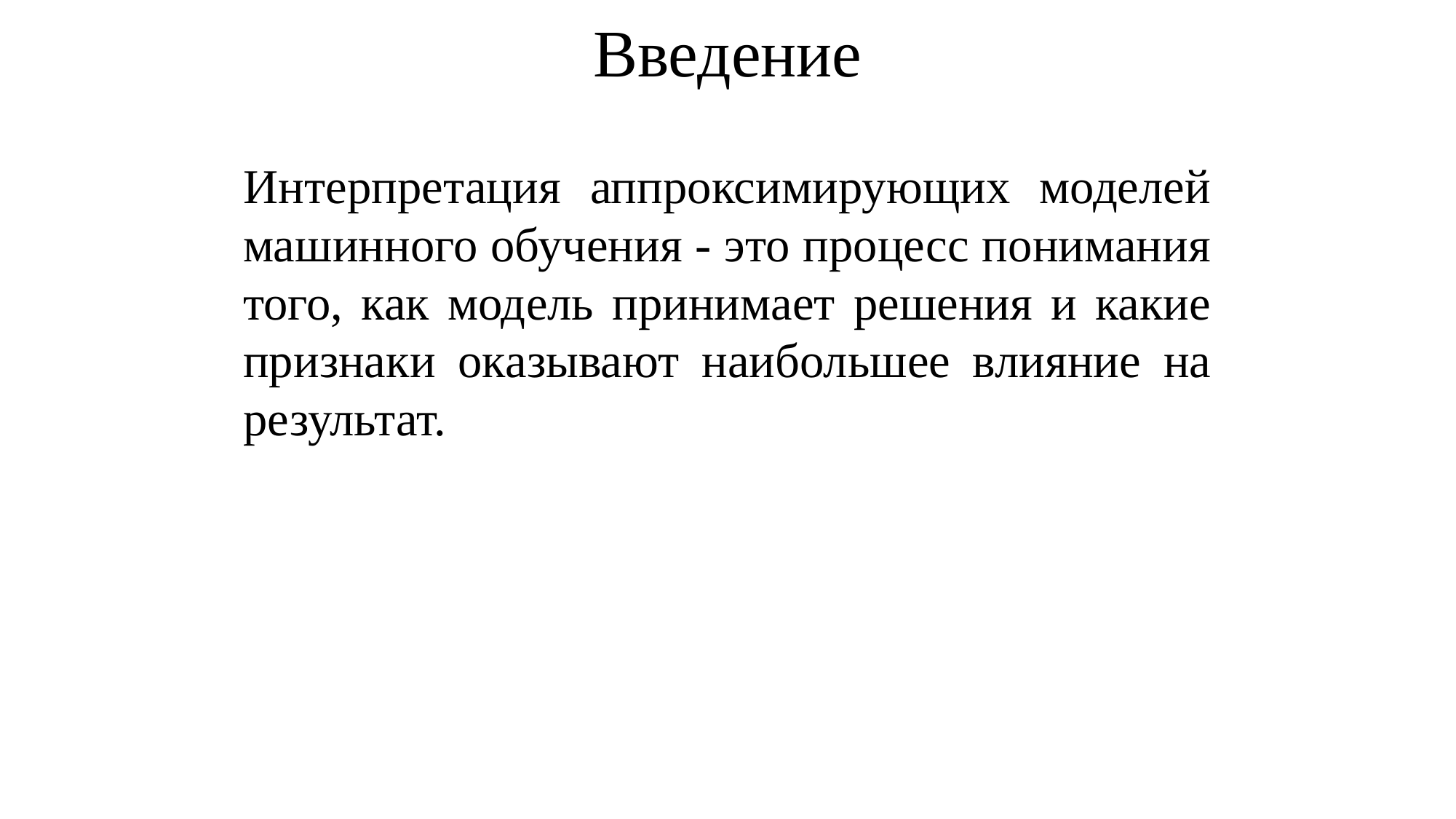

# Введение
Интерпретация аппроксимирующих моделей машинного обучения - это процесс понимания того, как модель принимает решения и какие признаки оказывают наибольшее влияние на результат.